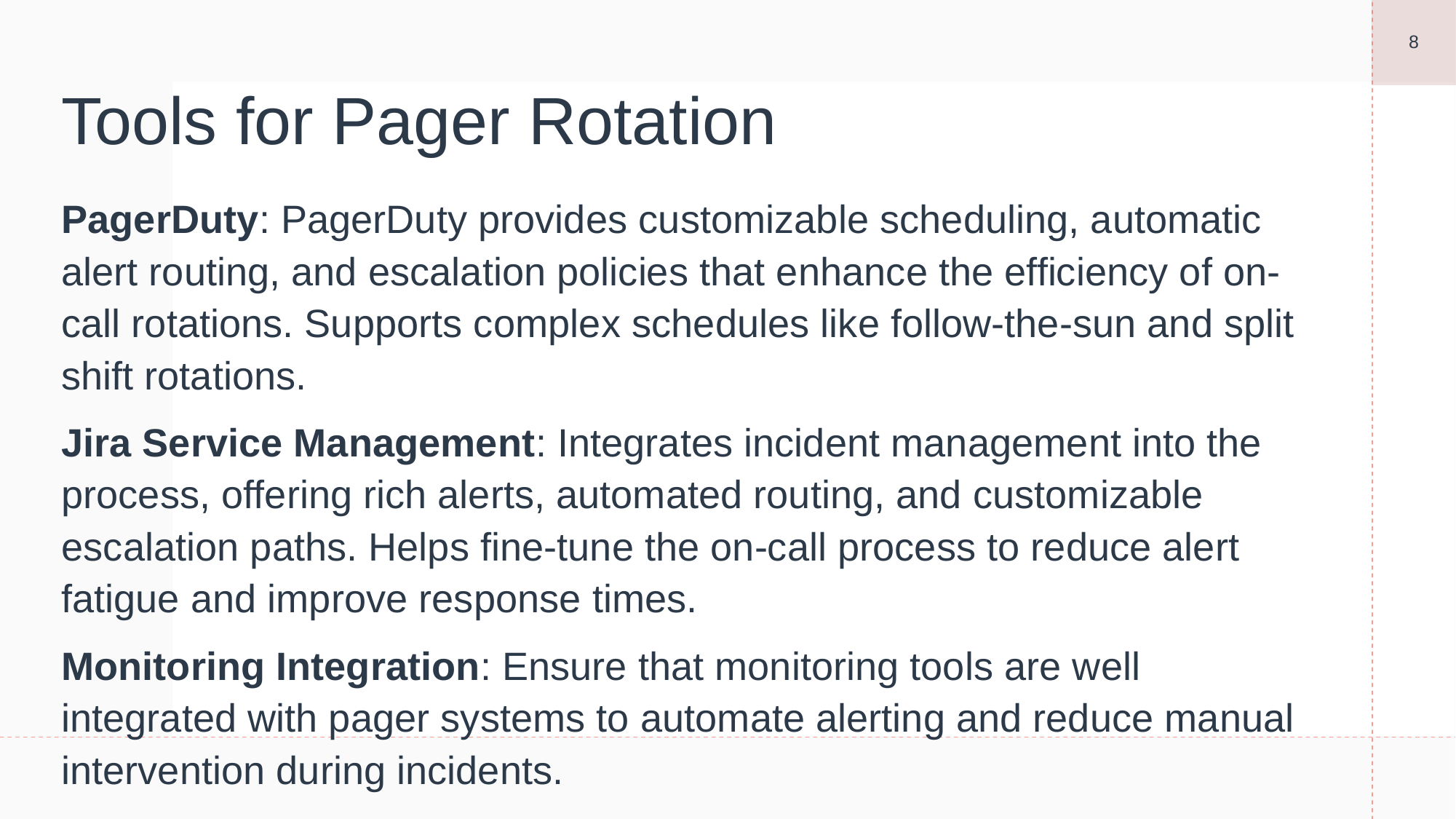

8
# Tools for Pager Rotation
PagerDuty: PagerDuty provides customizable scheduling, automatic alert routing, and escalation policies that enhance the efficiency of on-call rotations. Supports complex schedules like follow-the-sun and split shift rotations.
Jira Service Management: Integrates incident management into the process, offering rich alerts, automated routing, and customizable escalation paths. Helps fine-tune the on-call process to reduce alert fatigue and improve response times.
Monitoring Integration: Ensure that monitoring tools are well integrated with pager systems to automate alerting and reduce manual intervention during incidents.